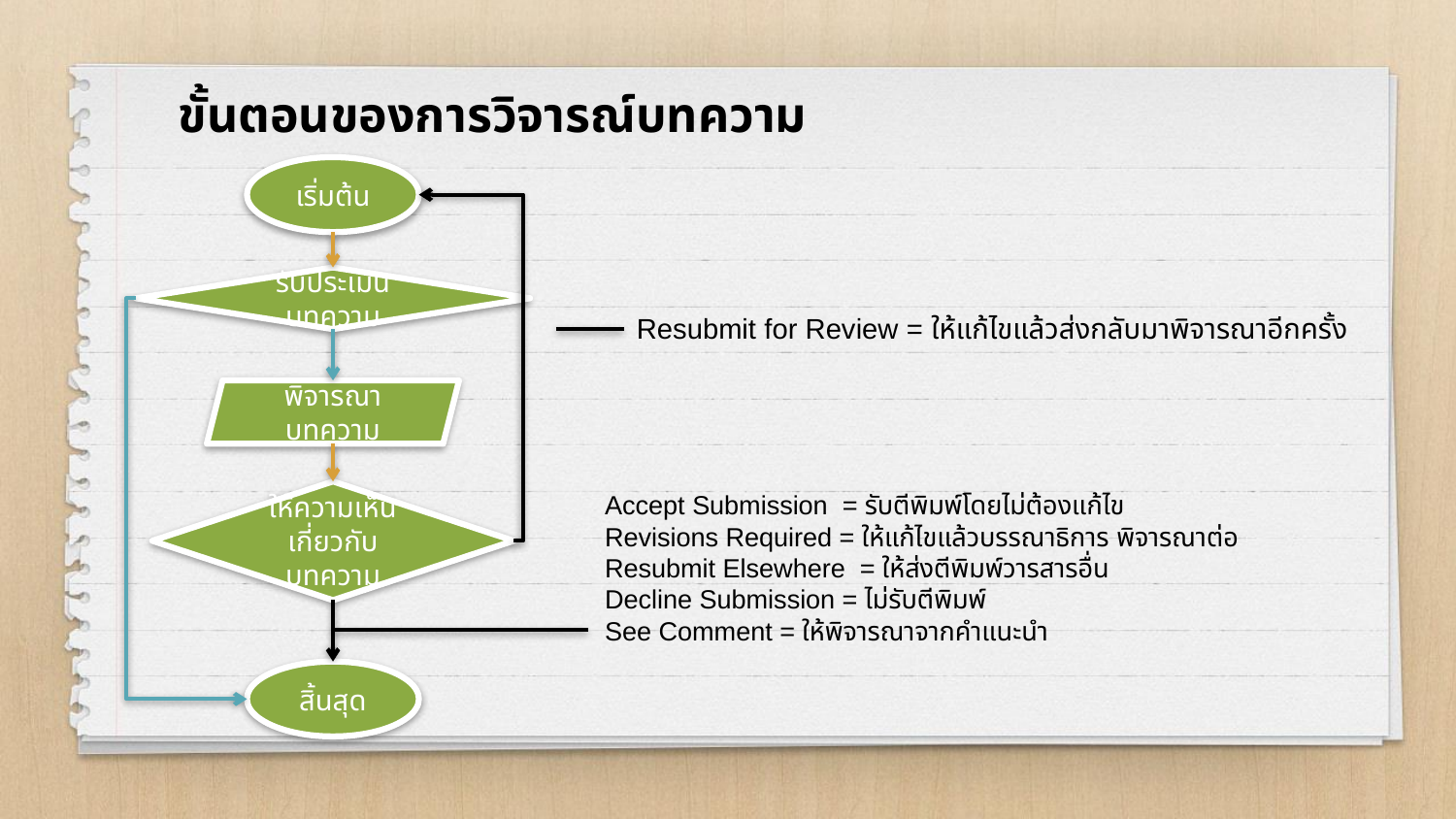

ขั้นตอนของการวิจารณ์บทความ
เริ่มต้น
รับประเมินบทความ
Resubmit for Review = ให้แก้ไขแล้วส่งกลับมาพิจารณาอีกครั้ง

พิจารณาบทความ
Accept Submission  = รับตีพิมพ์โดยไม่ต้องแก้ไข
Revisions Required = ให้แก้ไขแล้วบรรณาธิการ พิจารณาต่อ
Resubmit Elsewhere  = ให้ส่งตีพิมพ์วารสารอื่น
Decline Submission = ไม่รับตีพิมพ์
See Comment = ให้พิจารณาจากคำแนะนำ
ให้ความเห็นเกี่ยวกับบทความ
สิ้นสุด